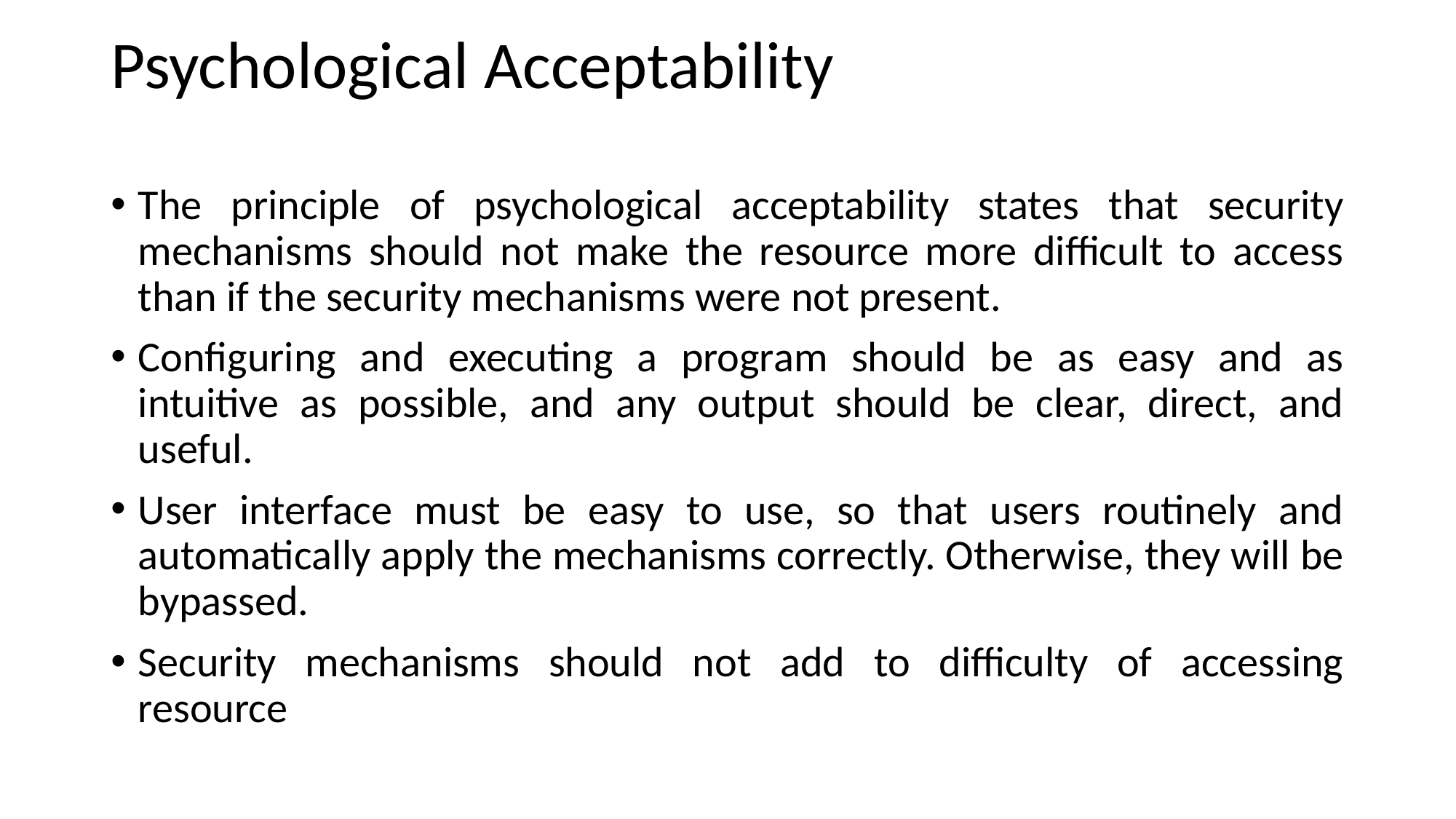

# Psychological Acceptability
The principle of psychological acceptability states that security mechanisms should not make the resource more difficult to access than if the security mechanisms were not present.
Configuring and executing a program should be as easy and as intuitive as possible, and any output should be clear, direct, and useful.
User interface must be easy to use, so that users routinely and automatically apply the mechanisms correctly. Otherwise, they will be bypassed.
Security mechanisms should not add to difficulty of accessing resource